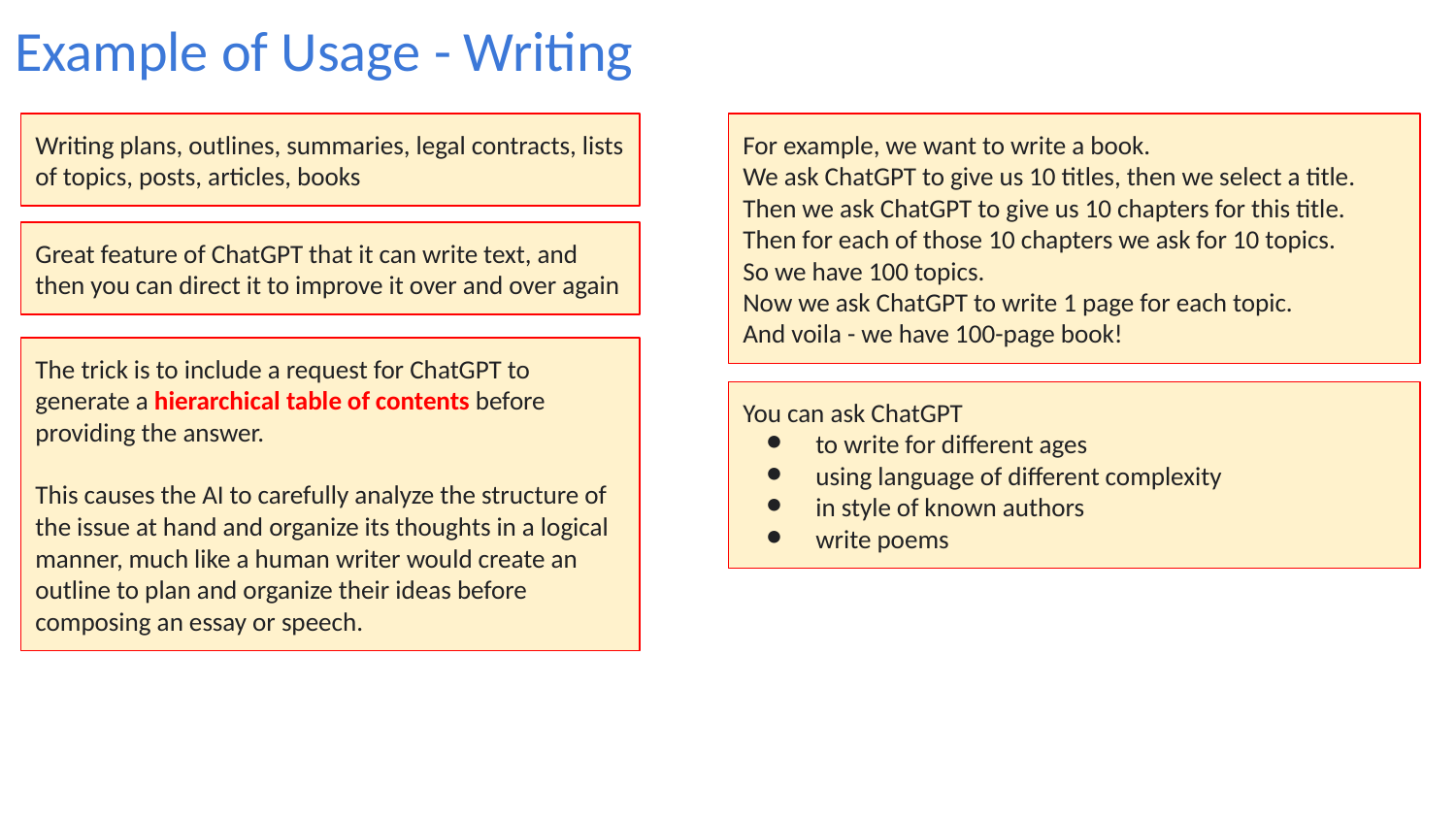

Example of Usage - Writing
For example, we want to write a book.
We ask ChatGPT to give us 10 titles, then we select a title.
Then we ask ChatGPT to give us 10 chapters for this title.
Then for each of those 10 chapters we ask for 10 topics.
So we have 100 topics.
Now we ask ChatGPT to write 1 page for each topic.
And voila - we have 100-page book!
Writing plans, outlines, summaries, legal contracts, lists of topics, posts, articles, books
Great feature of ChatGPT that it can write text, and then you can direct it to improve it over and over again
The trick is to include a request for ChatGPT to generate a hierarchical table of contents before providing the answer.

This causes the AI to carefully analyze the structure of the issue at hand and organize its thoughts in a logical manner, much like a human writer would create an outline to plan and organize their ideas before composing an essay or speech.
You can ask ChatGPT
to write for different ages
using language of different complexity
in style of known authors
write poems